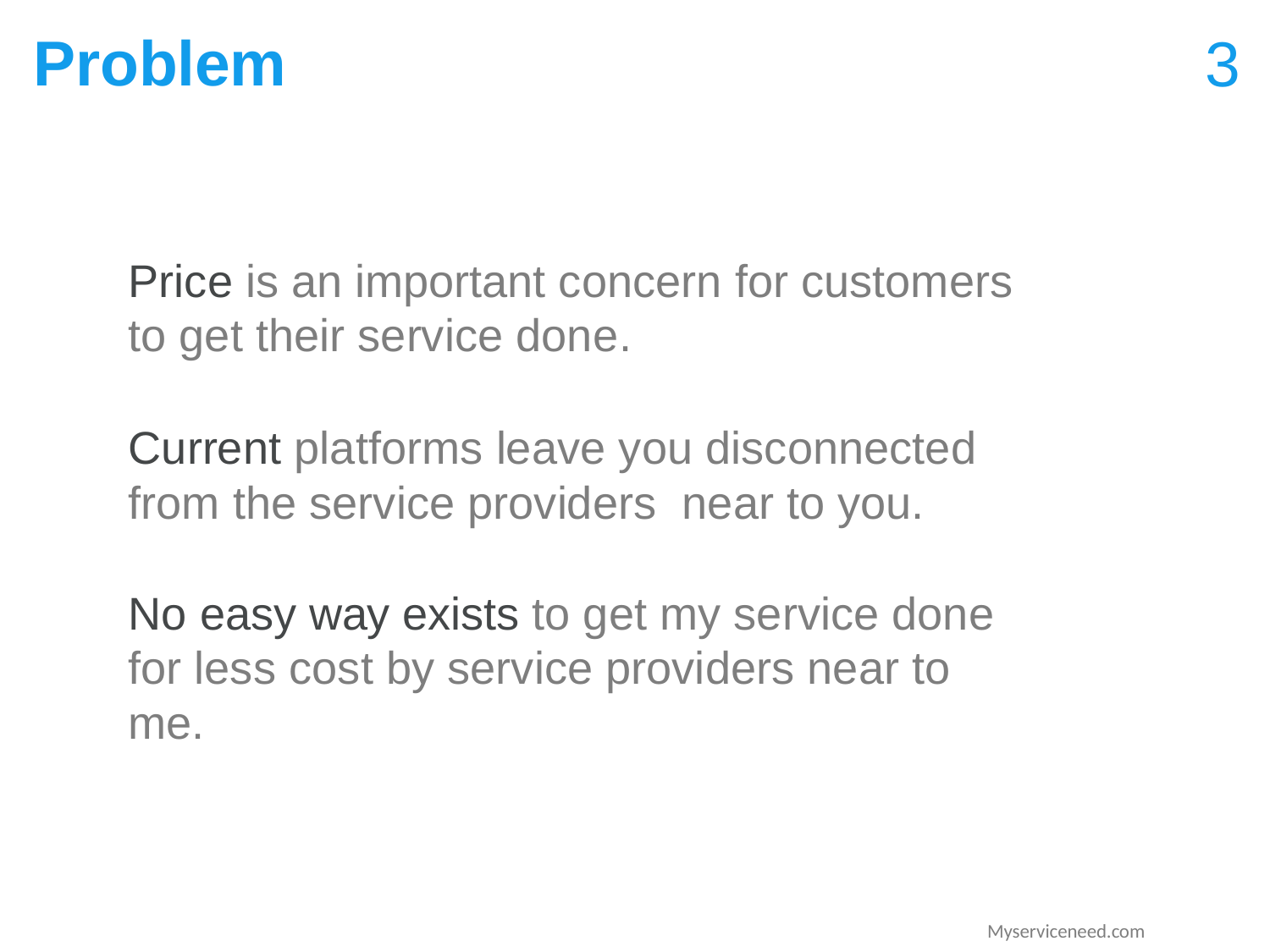

# Problem
3
Price is an important concern for customers to get their service done.

Current platforms leave you disconnected from the service providers  near to you.

No easy way exists to get my service done for less cost by service providers near to me.
Myserviceneed.com